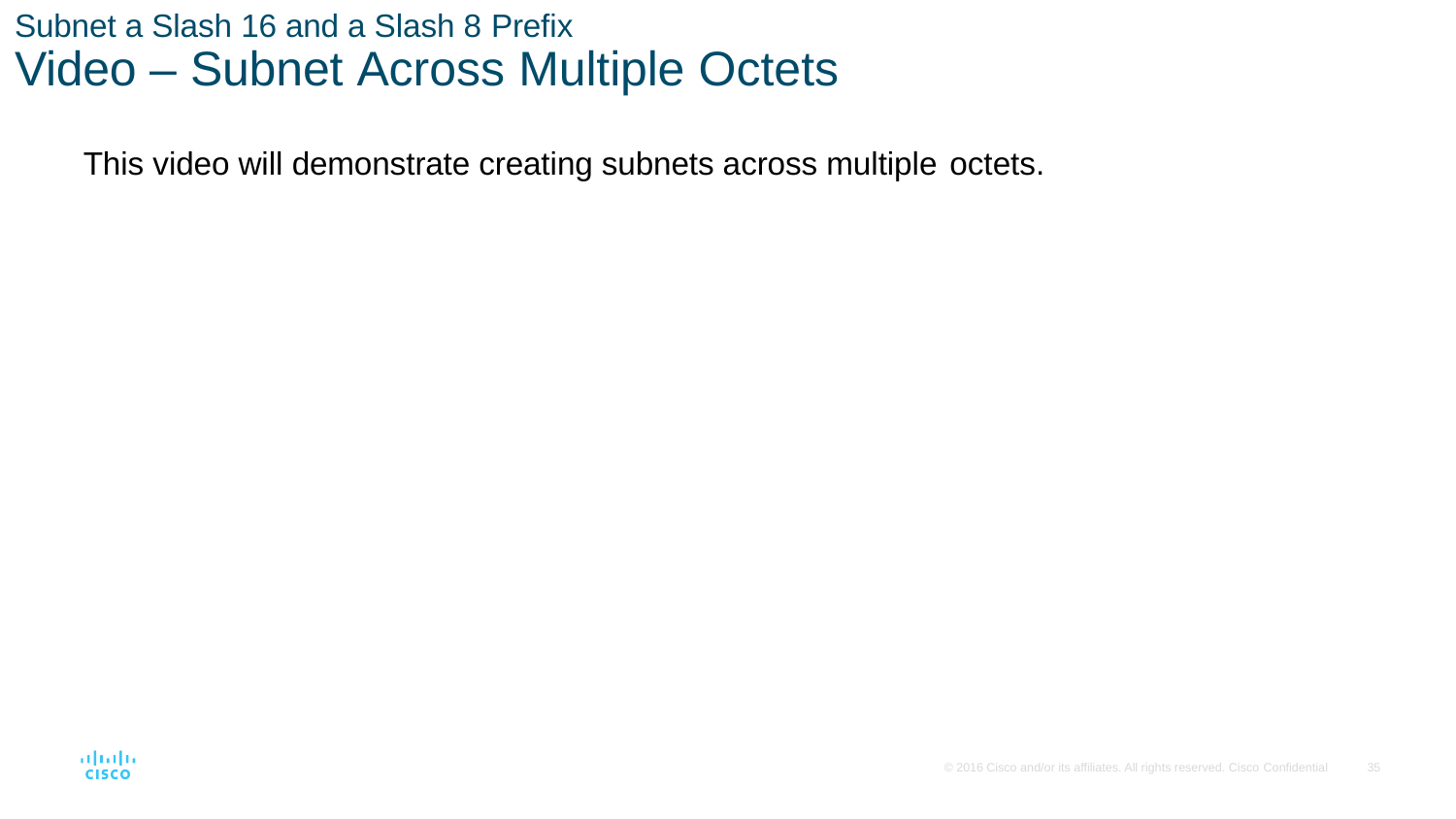

Subnet a Slash 16 and a Slash 8 Prefix
Video – Subnet Across Multiple Octets
This video will demonstrate creating subnets across multiple octets.
© 2016 Cisco and/or its affiliates. All rights reserved. Cisco Confidential
35